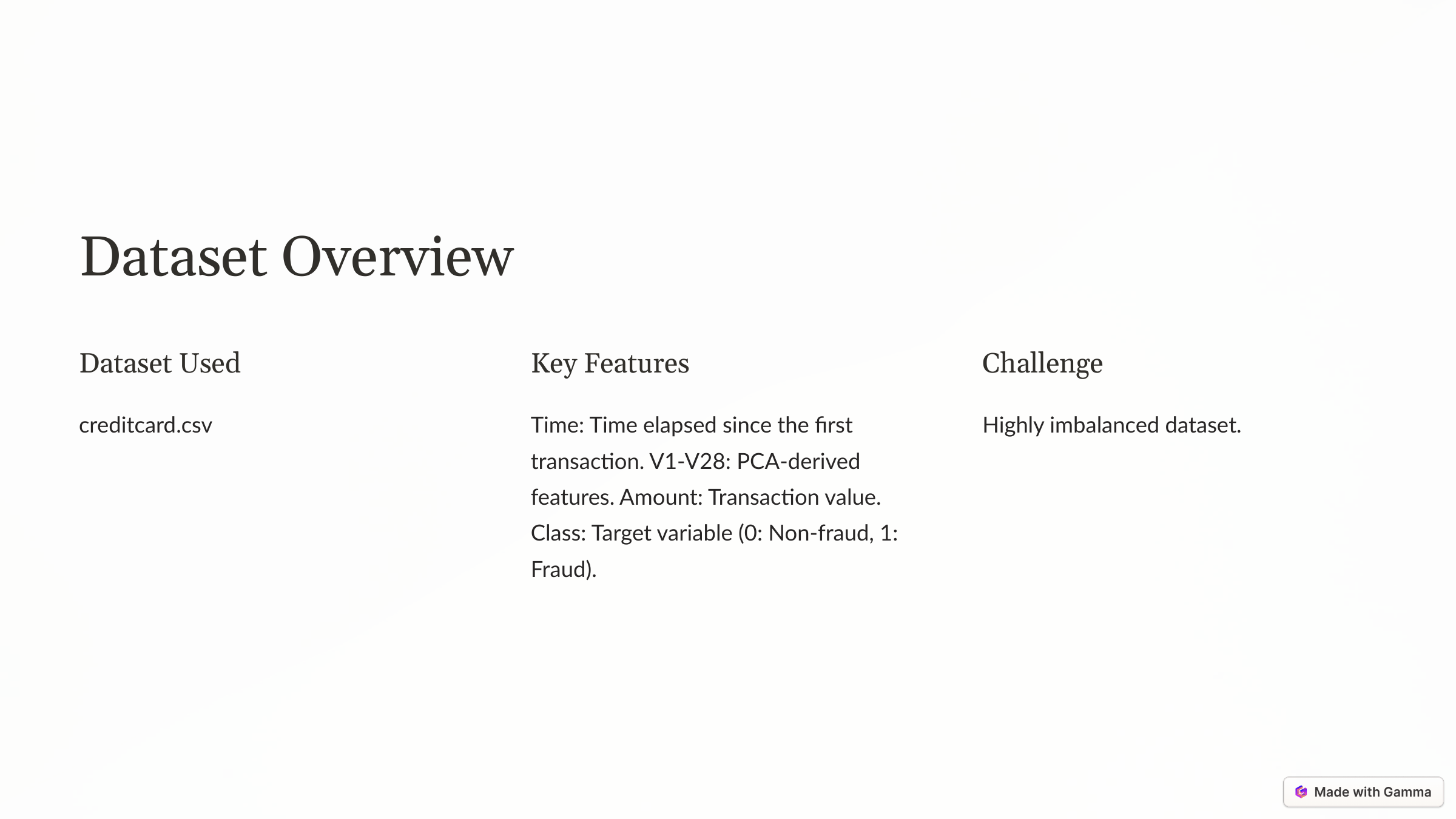

Dataset Overview
Dataset Used
Key Features
Challenge
creditcard.csv
Time: Time elapsed since the first transaction. V1-V28: PCA-derived features. Amount: Transaction value. Class: Target variable (0: Non-fraud, 1: Fraud).
Highly imbalanced dataset.